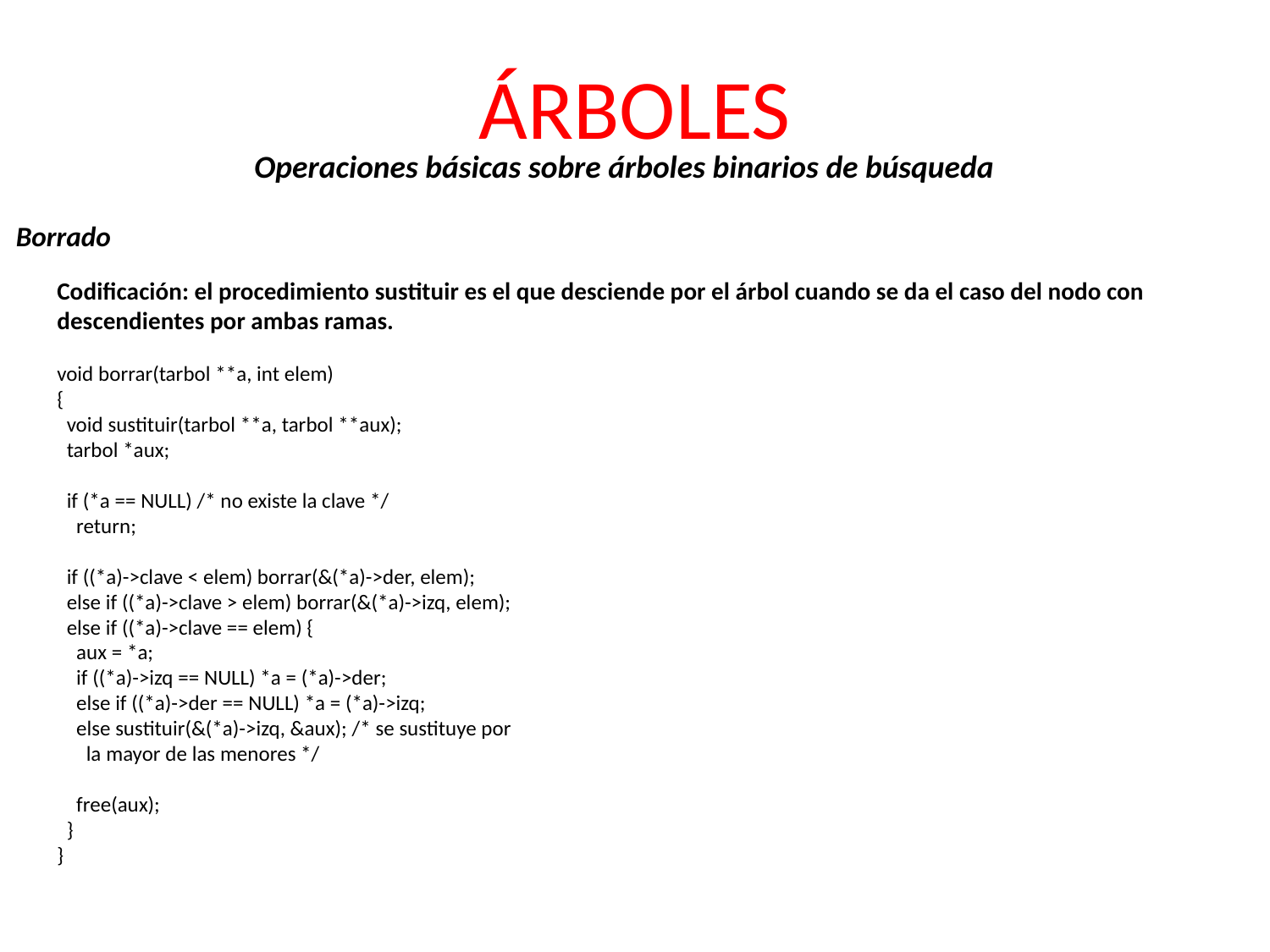

ÁRBOLES
Operaciones básicas sobre árboles binarios de búsqueda

Borrado

Codificación: el procedimiento sustituir es el que desciende por el árbol cuando se da el caso del nodo con descendientes por ambas ramas.

void borrar(tarbol **a, int elem)
{
  void sustituir(tarbol **a, tarbol **aux);
  tarbol *aux;

  if (*a == NULL) /* no existe la clave */
    return;

  if ((*a)->clave < elem) borrar(&(*a)->der, elem);
  else if ((*a)->clave > elem) borrar(&(*a)->izq, elem);
  else if ((*a)->clave == elem) {
    aux = *a;
    if ((*a)->izq == NULL) *a = (*a)->der;
    else if ((*a)->der == NULL) *a = (*a)->izq;
    else sustituir(&(*a)->izq, &aux); /* se sustituye por
      la mayor de las menores */

    free(aux);
  }
}